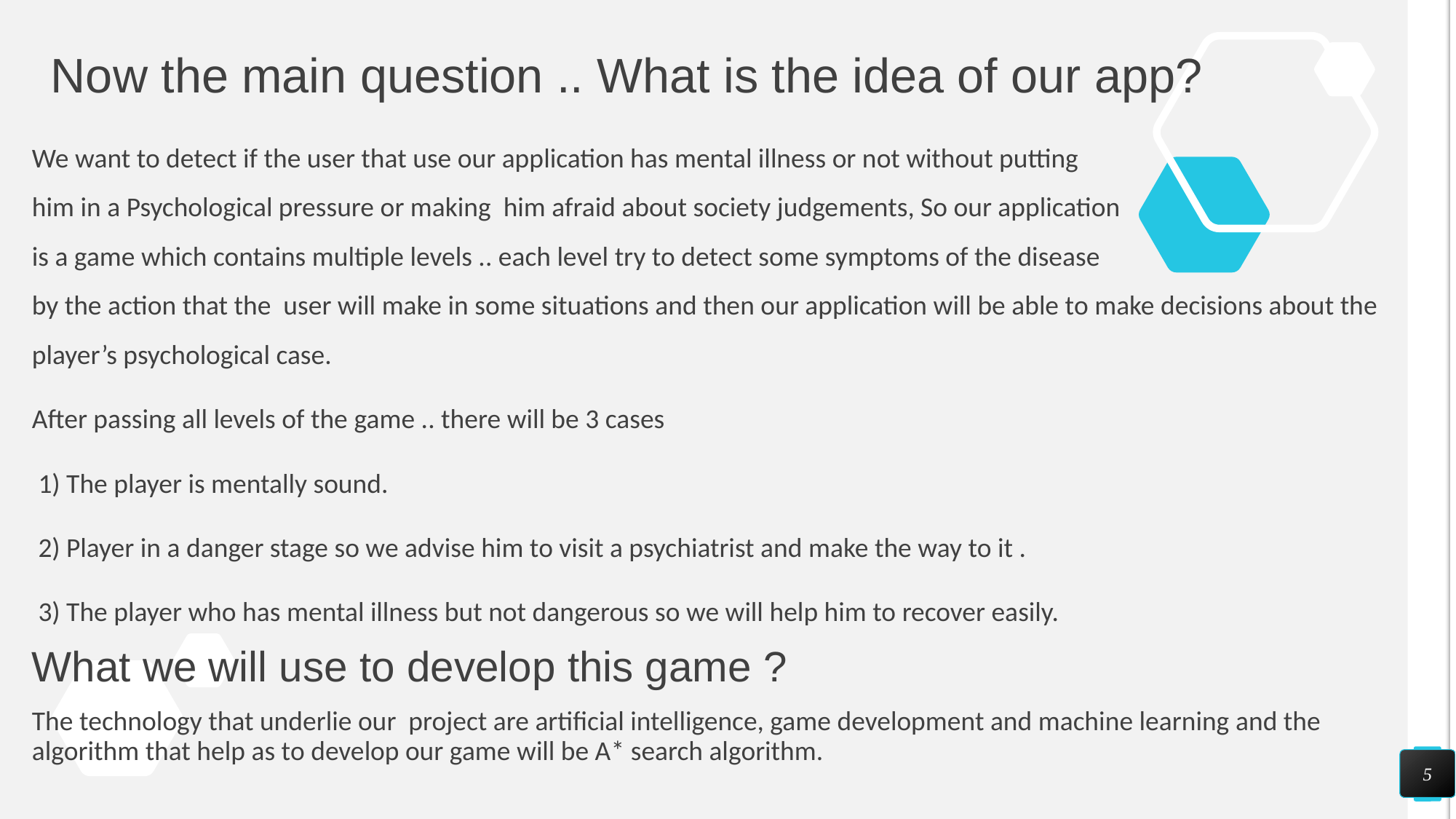

# Now the main question .. What is the idea of our app?
We want to detect if the user that use our application has mental illness or not without putting			 him in a Psychological pressure or making  him afraid about society judgements, So our application			     is a game which contains multiple levels .. each level try to detect some symptoms of the disease			   by the action that the  user will make in some situations and then our application will be able to make decisions about the player’s psychological case.
After passing all levels of the game .. there will be 3 cases
 1) The player is mentally sound.
 2) Player in a danger stage so we advise him to visit a psychiatrist and make the way to it .
 3) The player who has mental illness but not dangerous so we will help him to recover easily.
What we will use to develop this game ?
The technology that underlie our  project are artificial intelligence, game development and machine learning and the algorithm that help as to develop our game will be A* search algorithm.
5